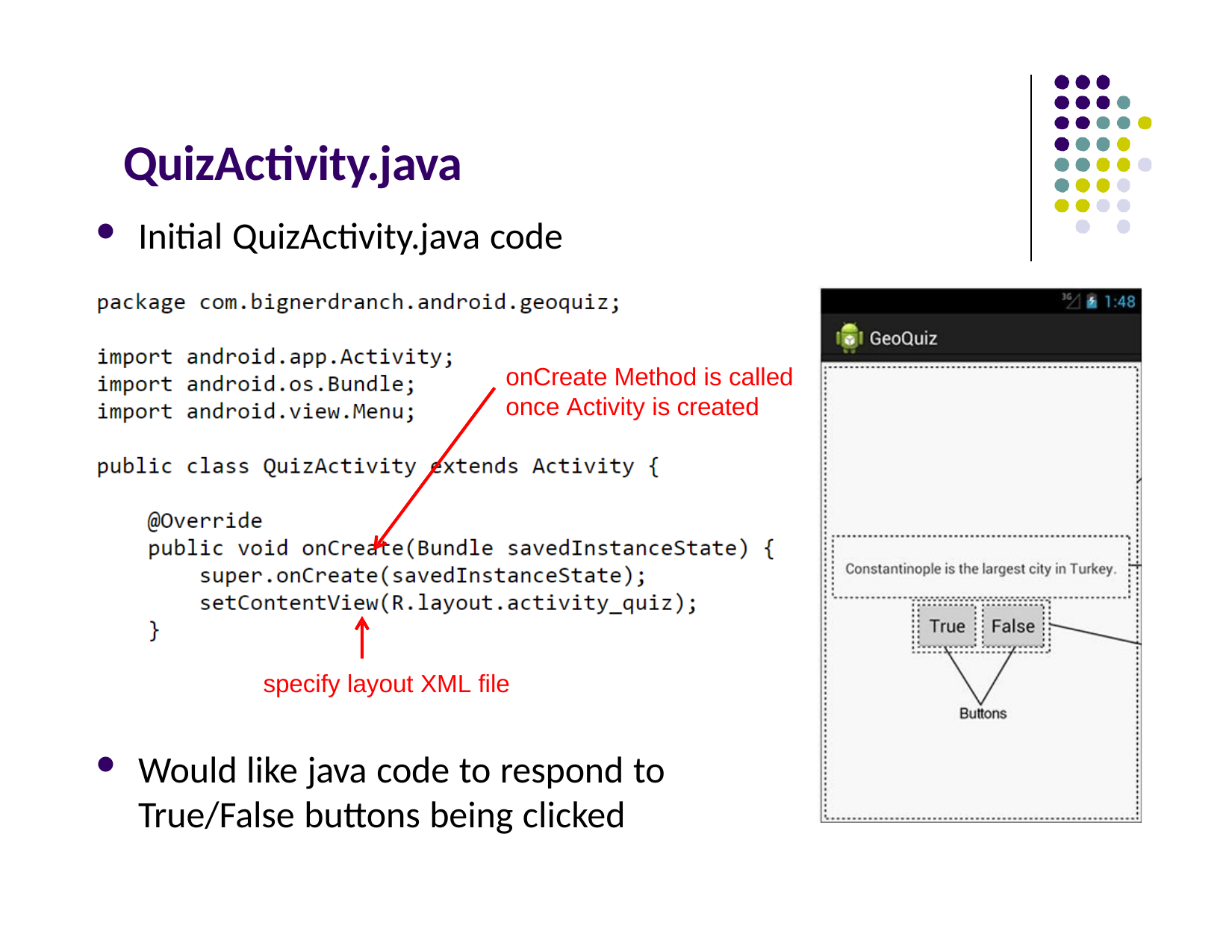

# QuizActivity.java
Initial QuizActivity.java code

onCreate Method is called once Activity is created

specify layout XML file

Would like java code to respond to True/False buttons being clicked